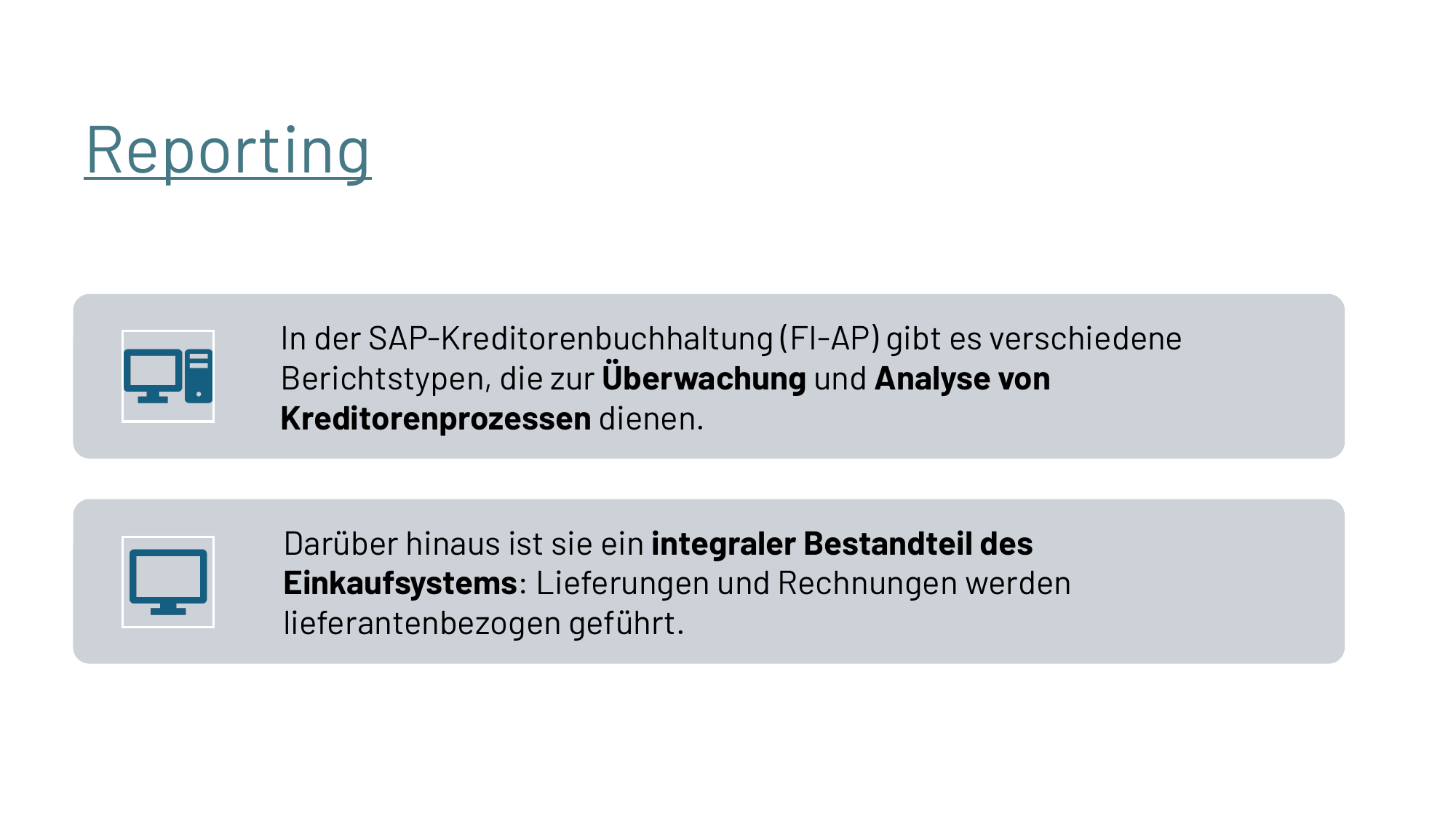

# Reporting
In der SAP-Kreditorenbuchhaltung (FI-AP) gibt es verschiedene Berichtstypen, die zur Überwachung und Analyse von Kreditorenprozessen dienen.
Darüber hinaus ist sie ein integraler Bestandteil des Einkaufsystems: Lieferungen und Rechnungen werden lieferantenbezogen geführt.